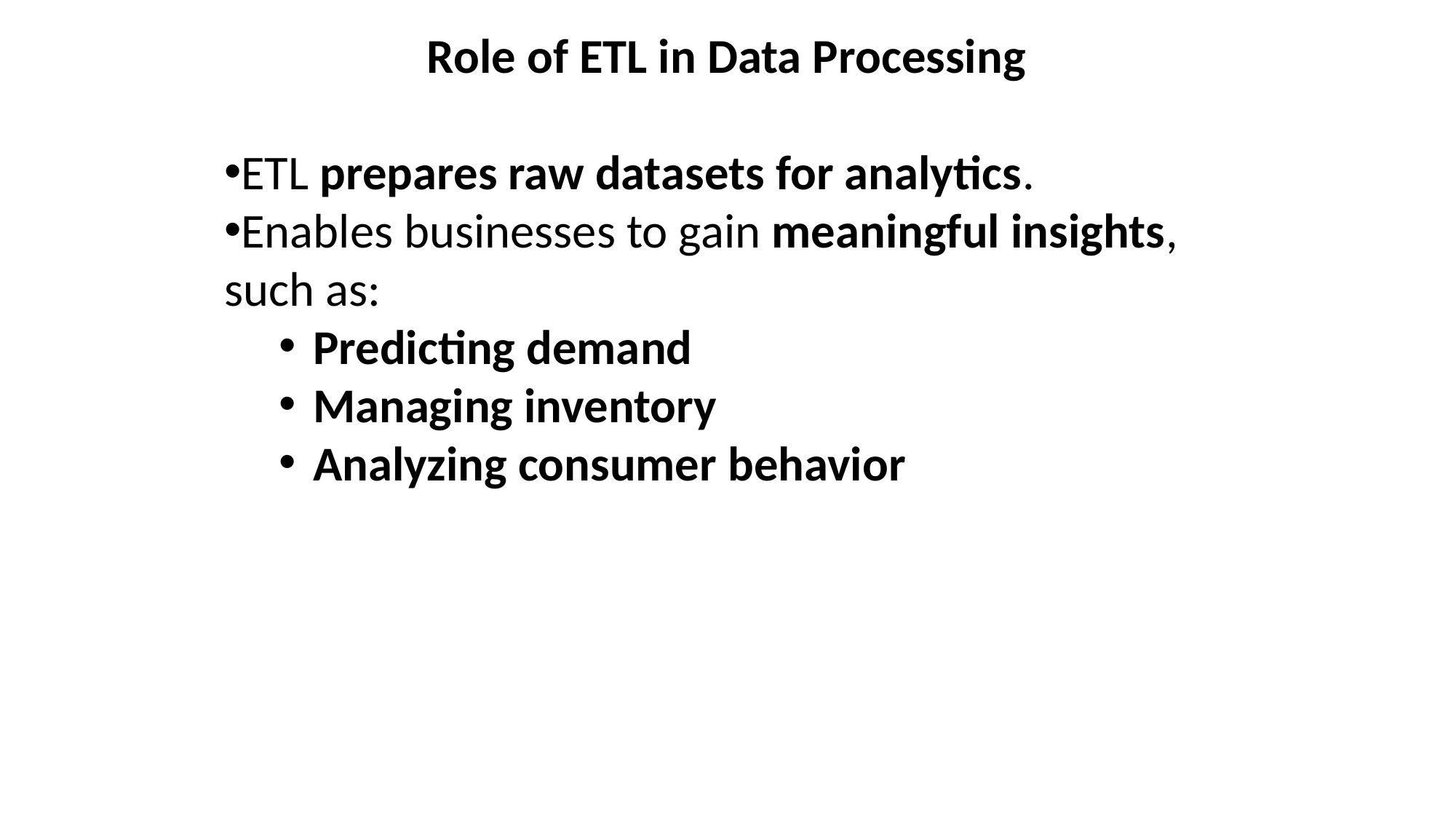

Role of ETL in Data Processing

ETL prepares raw datasets for analytics.
Enables businesses to gain meaningful insights, such as:
Predicting demand
Managing inventory
Analyzing consumer behavior